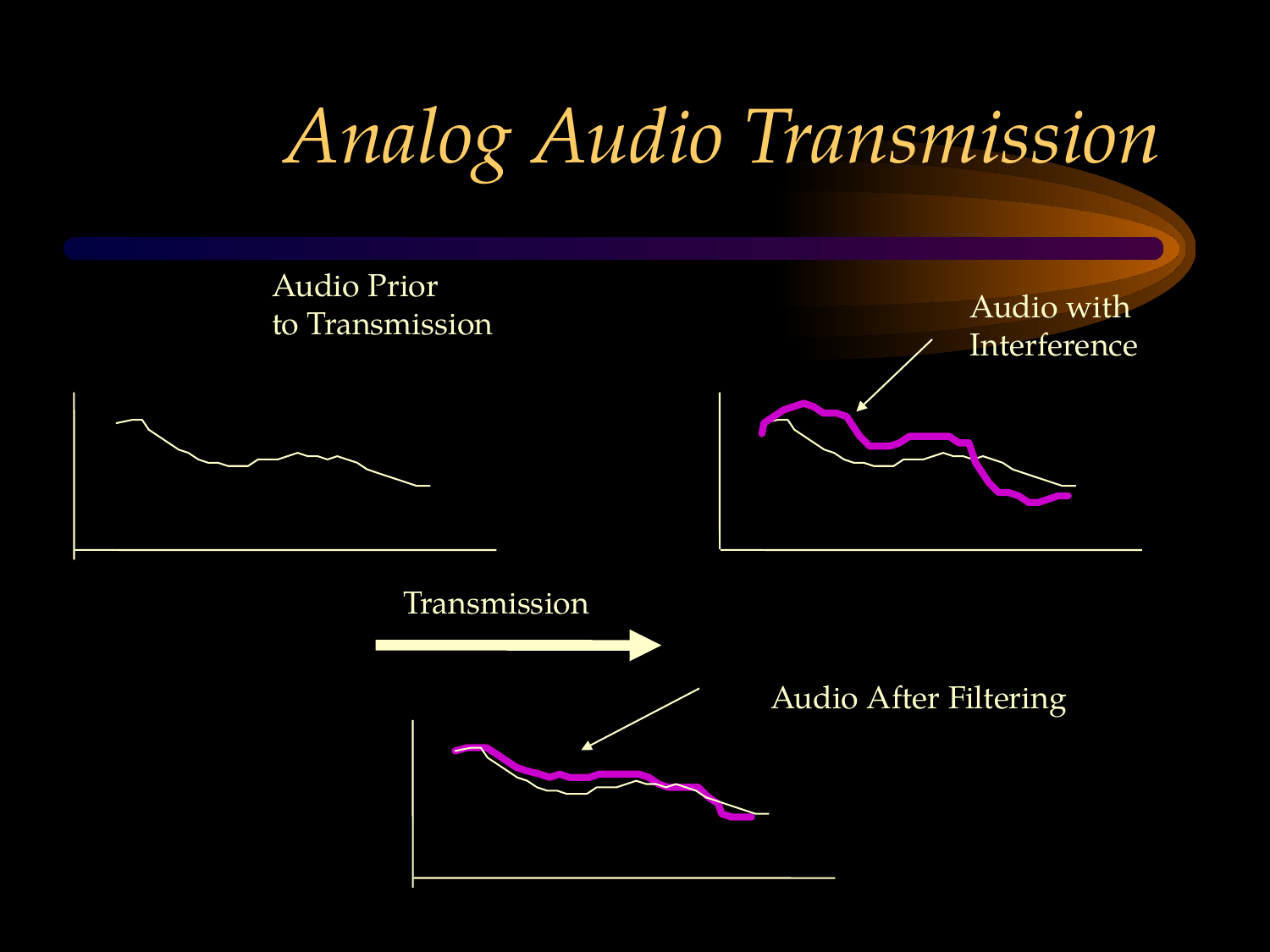

# Analog Audio Transmission
Audio Prior
to Transmission
Audio with
Interference

Transmission

Audio After Filtering